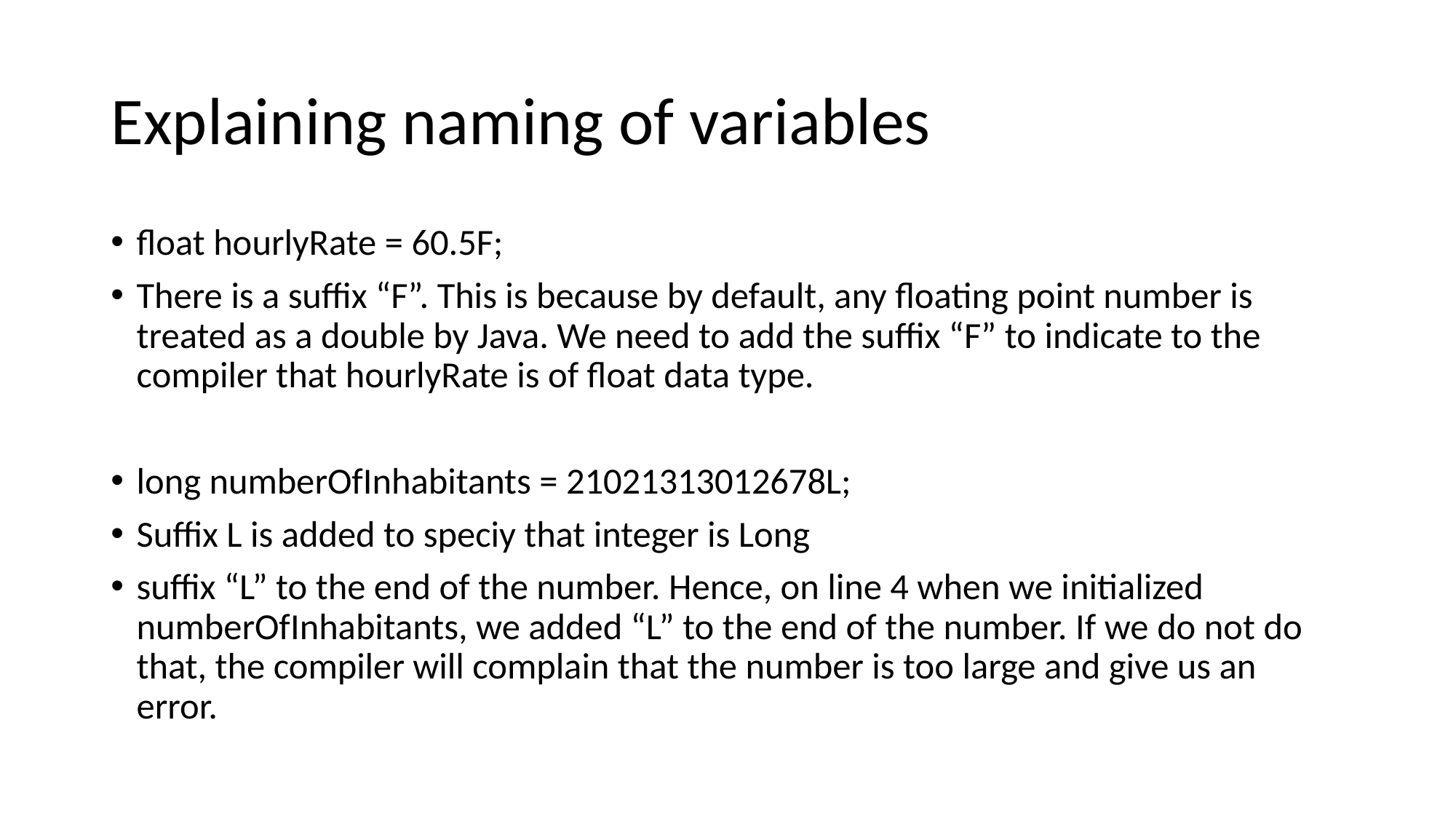

# Explaining naming of variables
float hourlyRate = 60.5F;
There is a suffix “F”. This is because by default, any floating point number is treated as a double by Java. We need to add the suffix “F” to indicate to the compiler that hourlyRate is of float data type.

long numberOfInhabitants = 21021313012678L;
Suffix L is added to speciy that integer is Long
suffix “L” to the end of the number. Hence, on line 4 when we initialized numberOfInhabitants, we added “L” to the end of the number. If we do not do that, the compiler will complain that the number is too large and give us an error.